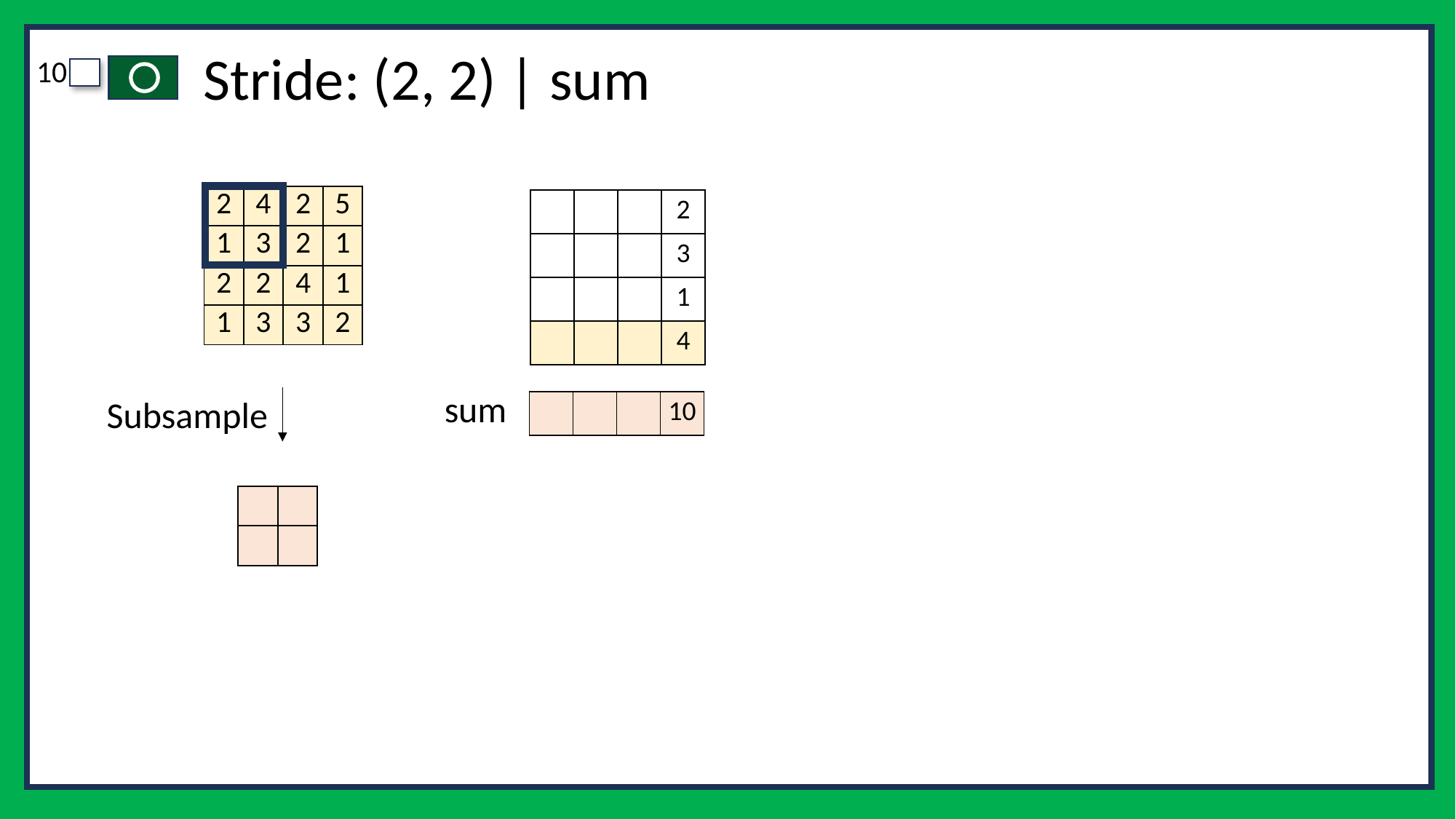

# Stride: (2, 2) | sum

| 2 | 4 | 2 | 5 |
| --- | --- | --- | --- |
| 1 | 3 | 2 | 1 |
| 2 | 2 | 4 | 1 |
| 1 | 3 | 3 | 2 |
|  |  |  | 2 |
| --- | --- | --- | --- |
|  |  |  | 3 |
|  |  |  | 1 |
|  |  |  | 4 |
sum
Subsample
|  |  |  | 10 |
| --- | --- | --- | --- |
|  |  |
| --- | --- |
|  |  |